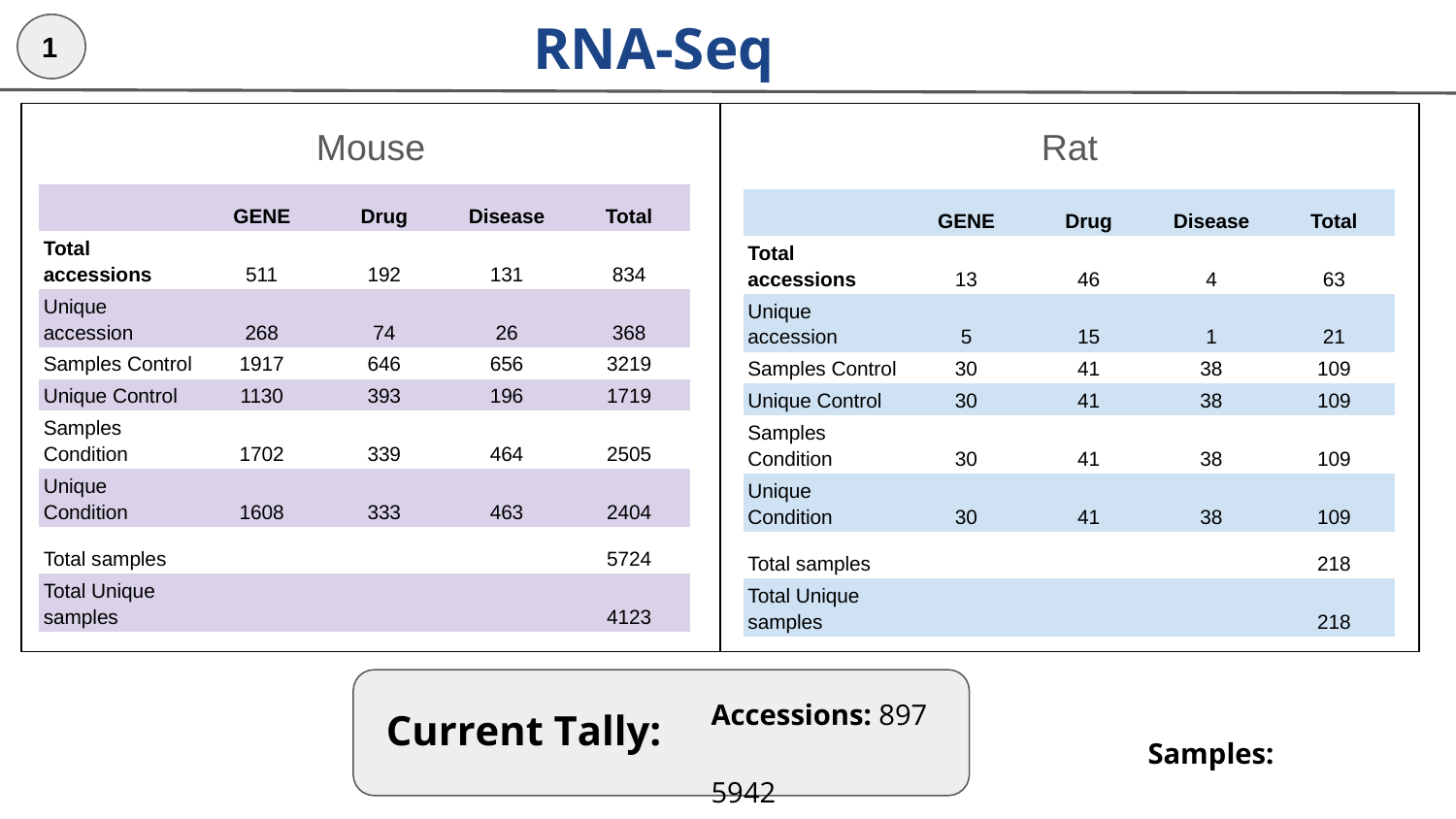

# RNA-Seq
1
Mouse
Rat
|  | GENE | Drug | Disease | Total |
| --- | --- | --- | --- | --- |
| Total accessions | 511 | 192 | 131 | 834 |
| Unique accession | 268 | 74 | 26 | 368 |
| Samples Control | 1917 | 646 | 656 | 3219 |
| Unique Control | 1130 | 393 | 196 | 1719 |
| Samples Condition | 1702 | 339 | 464 | 2505 |
| Unique Condition | 1608 | 333 | 463 | 2404 |
| Total samples |  |  |  | 5724 |
| Total Unique samples |  |  |  | 4123 |
|  | GENE | Drug | Disease | Total |
| --- | --- | --- | --- | --- |
| Total accessions | 13 | 46 | 4 | 63 |
| Unique accession | 5 | 15 | 1 | 21 |
| Samples Control | 30 | 41 | 38 | 109 |
| Unique Control | 30 | 41 | 38 | 109 |
| Samples Condition | 30 | 41 | 38 | 109 |
| Unique Condition | 30 | 41 | 38 | 109 |
| Total samples |  |  |  | 218 |
| Total Unique samples |  |  |  | 218 |

Accessions: 897					Samples: 5942

Current Tally: